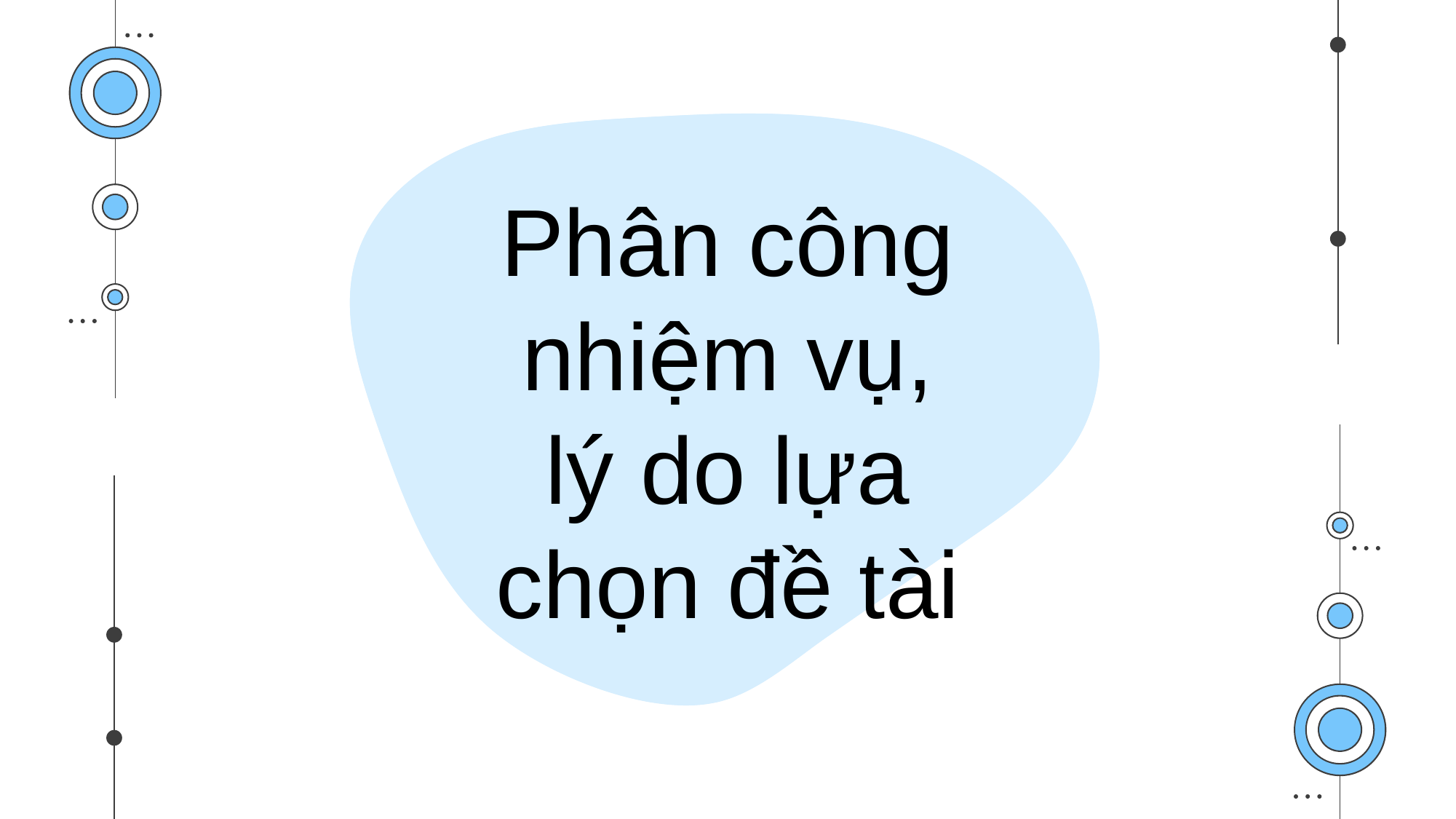

# Phân công nhiệm vụ, lý do lựa chọn đề tài